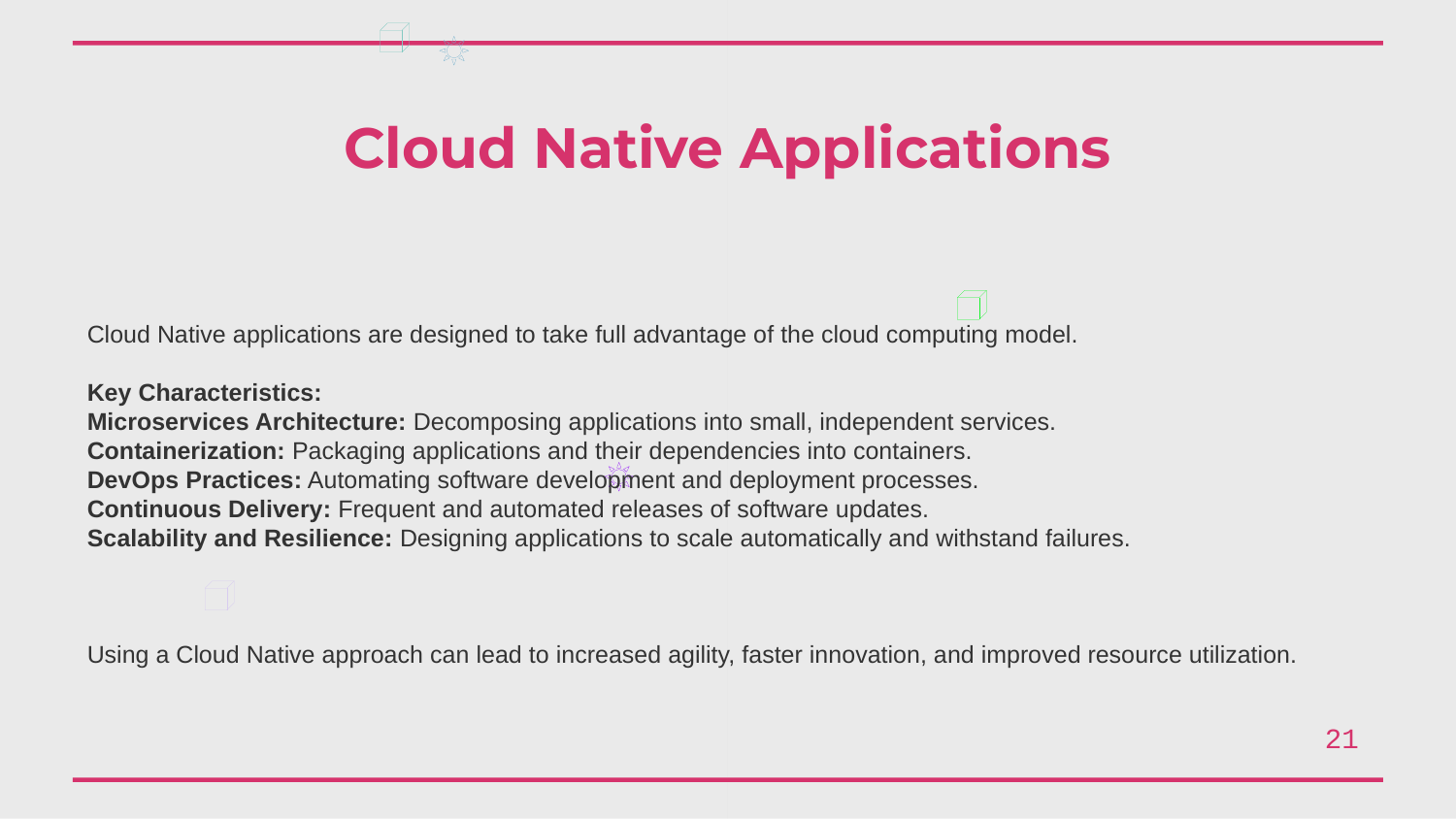

Cloud Native Applications
Cloud Native applications are designed to take full advantage of the cloud computing model.

Key Characteristics:
Microservices Architecture: Decomposing applications into small, independent services.
Containerization: Packaging applications and their dependencies into containers.
DevOps Practices: Automating software development and deployment processes.
Continuous Delivery: Frequent and automated releases of software updates.
Scalability and Resilience: Designing applications to scale automatically and withstand failures.

Using a Cloud Native approach can lead to increased agility, faster innovation, and improved resource utilization.

21